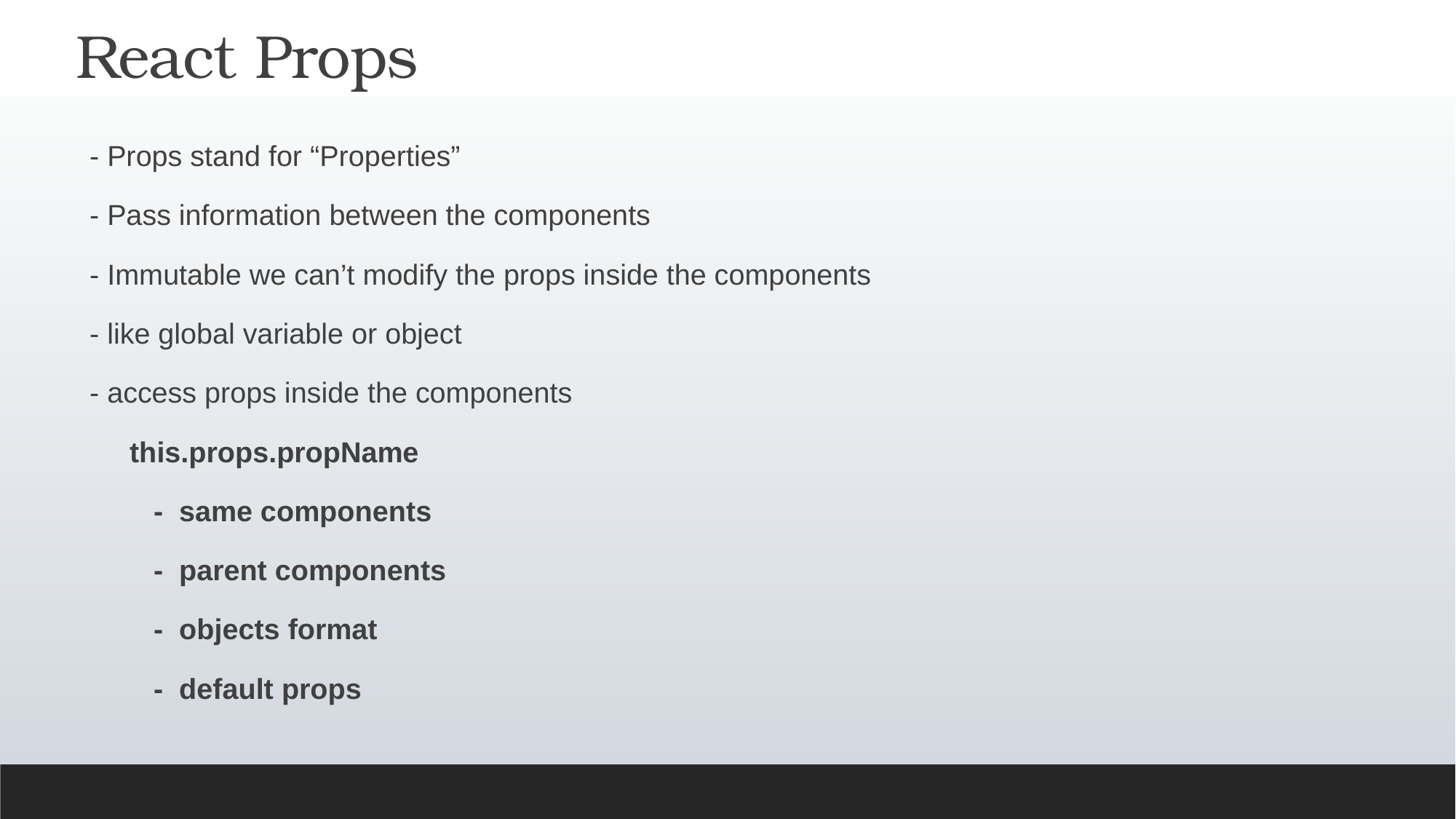

# React Props

- Props stand for “Properties”
- Pass information between the components
- Immutable we can’t modify the props inside the components
- like global variable or object
- access props inside the components
     this.props.propName
        -  same components
        -  parent components
        -  objects format
        -  default props